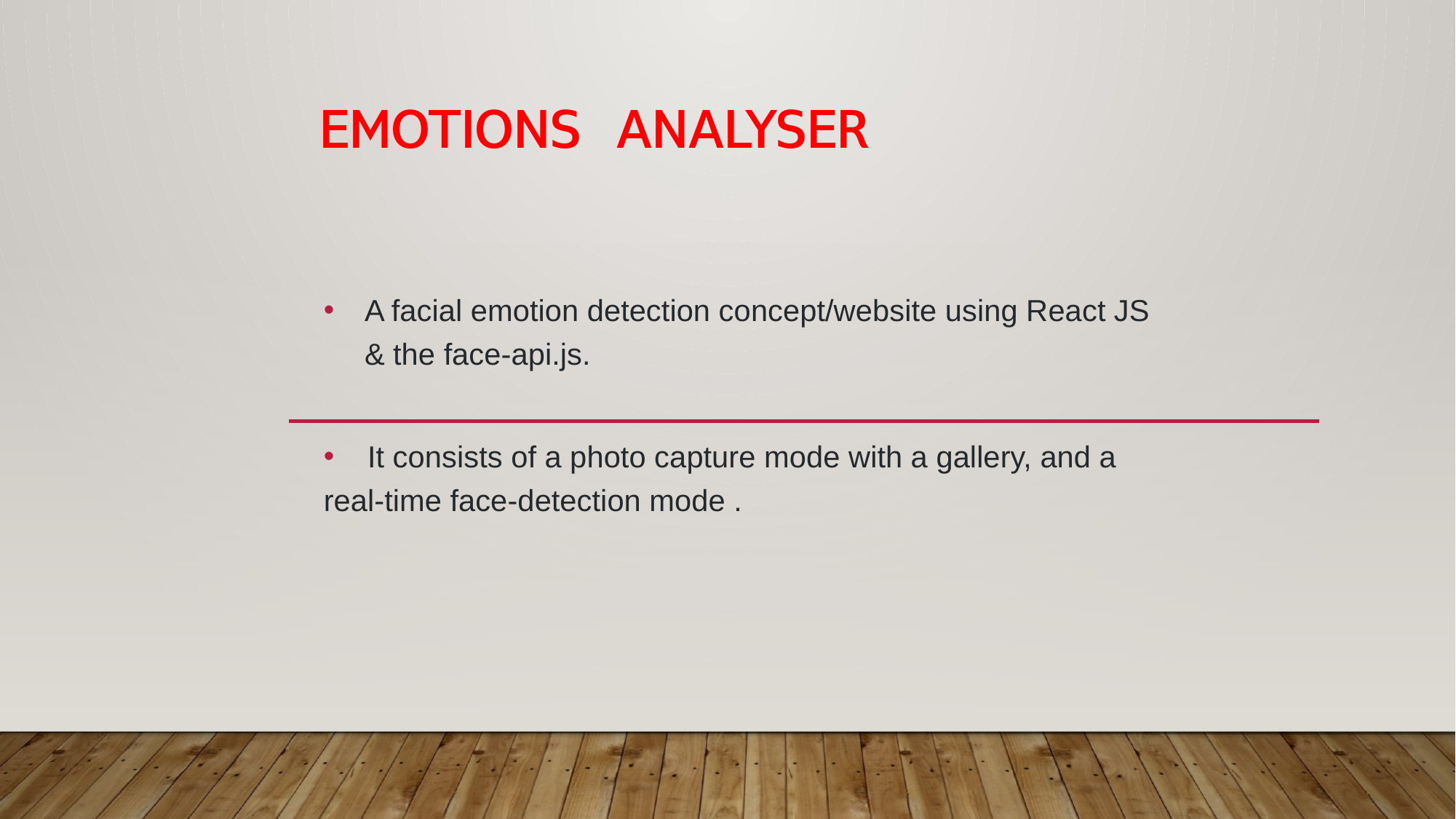

# EMOTIONS  ANALYSER

A facial emotion detection concept/website using React JS & the face-api.js.

    It consists of a photo capture mode with a gallery, and a real-time face-detection mode .